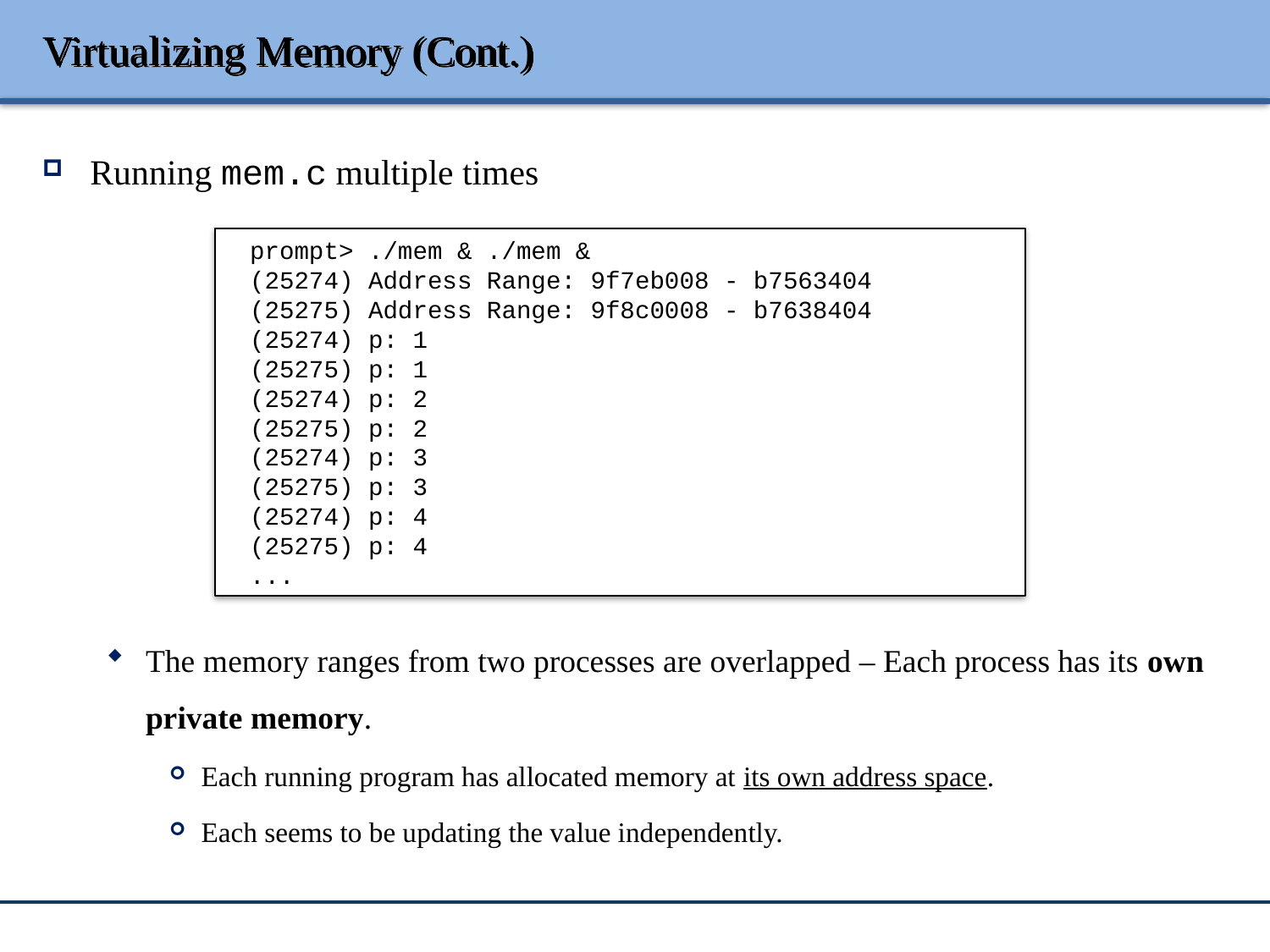

# Virtualizing Memory (Cont.)
Running mem.c multiple times

The memory ranges from two processes are overlapped – Each process has its own private memory.
Each running program has allocated memory at its own address space.
Each seems to be updating the value independently.
prompt> ./mem & ./mem &
(25274) Address Range: 9f7eb008 - b7563404
(25275) Address Range: 9f8c0008 - b7638404
(25274) p: 1
(25275) p: 1
(25274) p: 2
(25275) p: 2
(25274) p: 3
(25275) p: 3
(25274) p: 4
(25275) p: 4
...